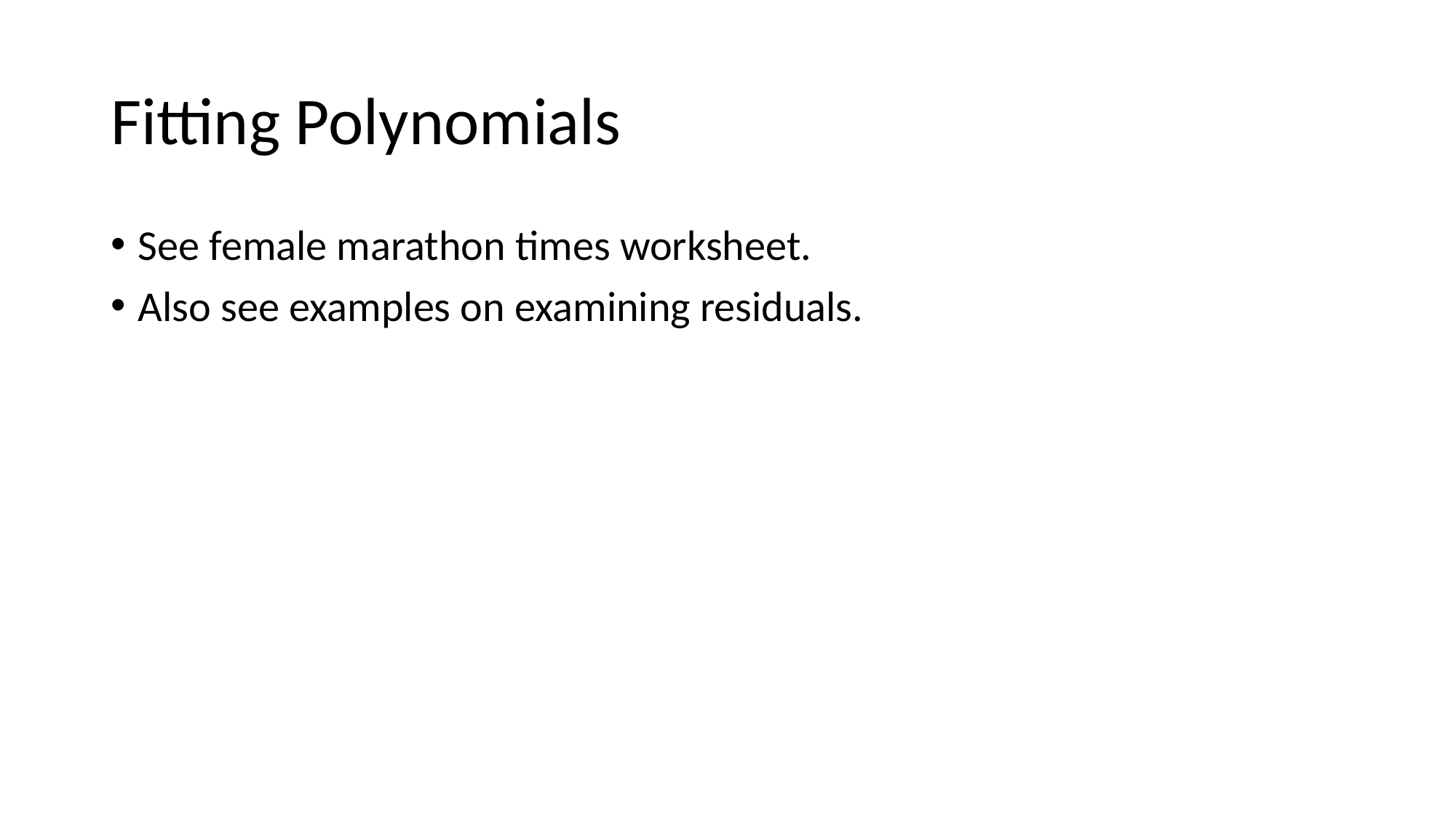

# Fitting Polynomials
See female marathon times worksheet.
Also see examples on examining residuals.